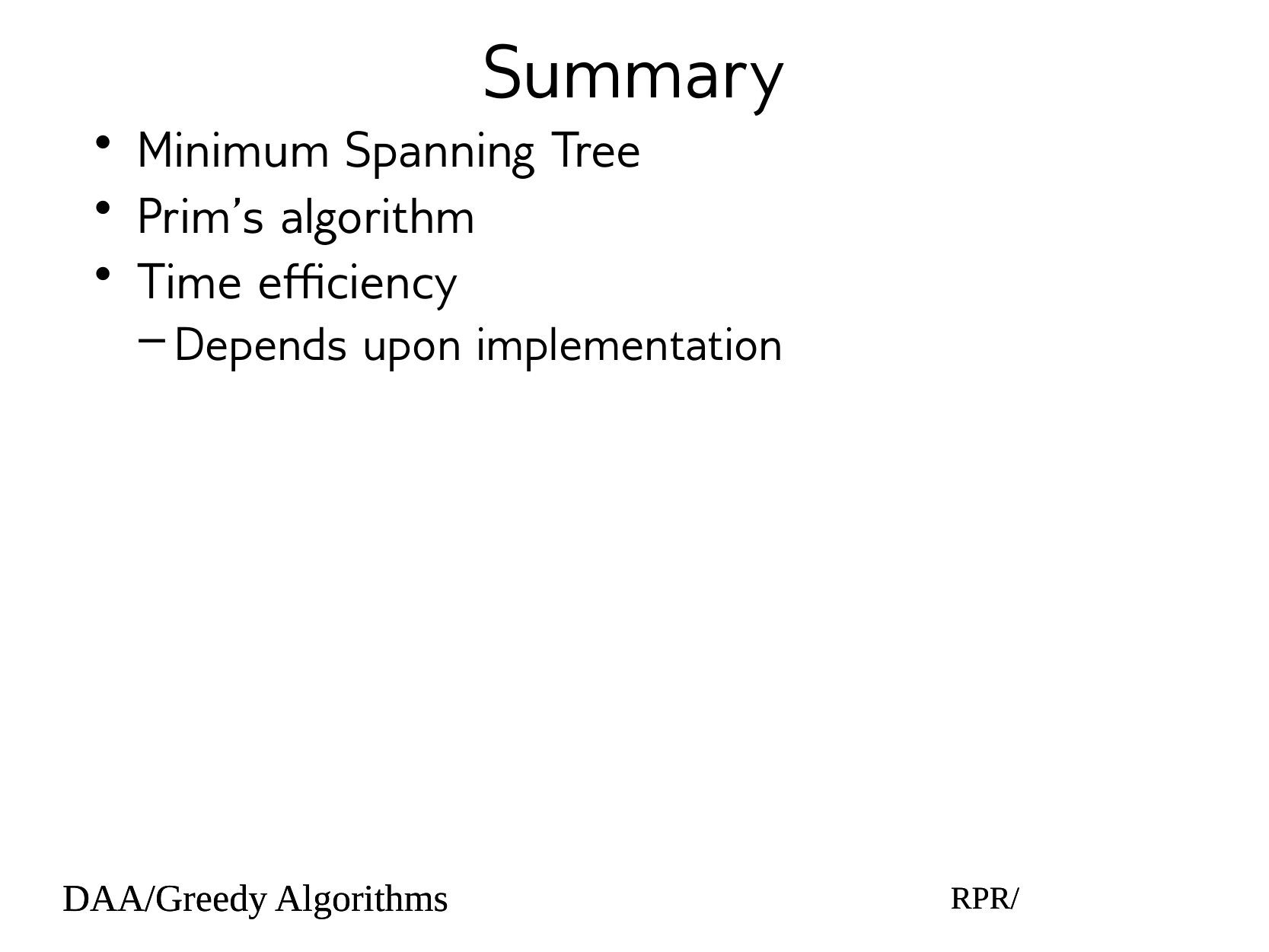

# Summary
Minimum Spanning Tree
Prim’s algorithm
Time efficiency
Depends upon implementation
DAA/Greedy Algorithms
RPR/
16